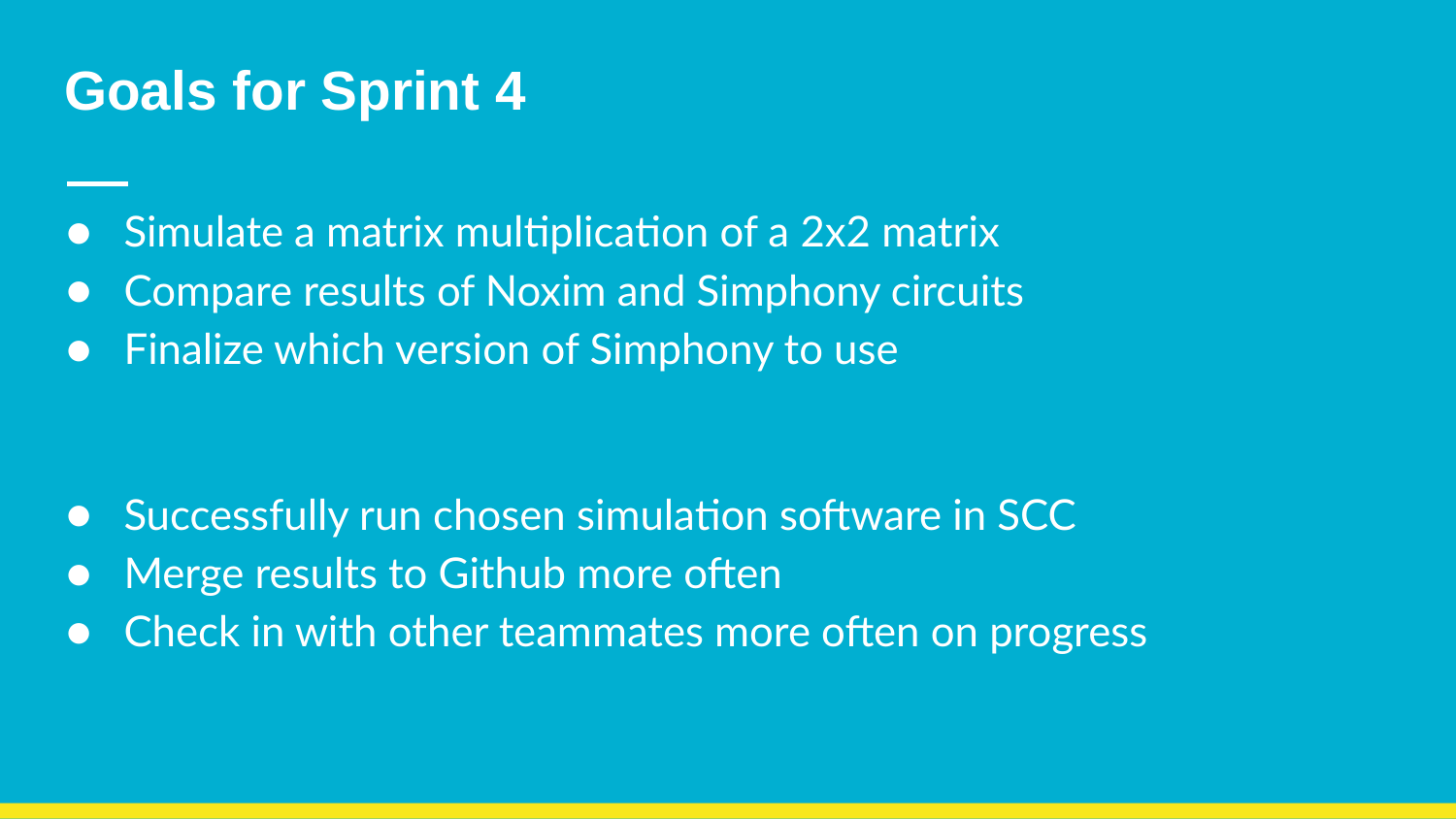

# Goals for Sprint 4
Simulate a matrix multiplication of a 2x2 matrix
Compare results of Noxim and Simphony circuits
Finalize which version of Simphony to use

Successfully run chosen simulation software in SCC
Merge results to Github more often
Check in with other teammates more often on progress